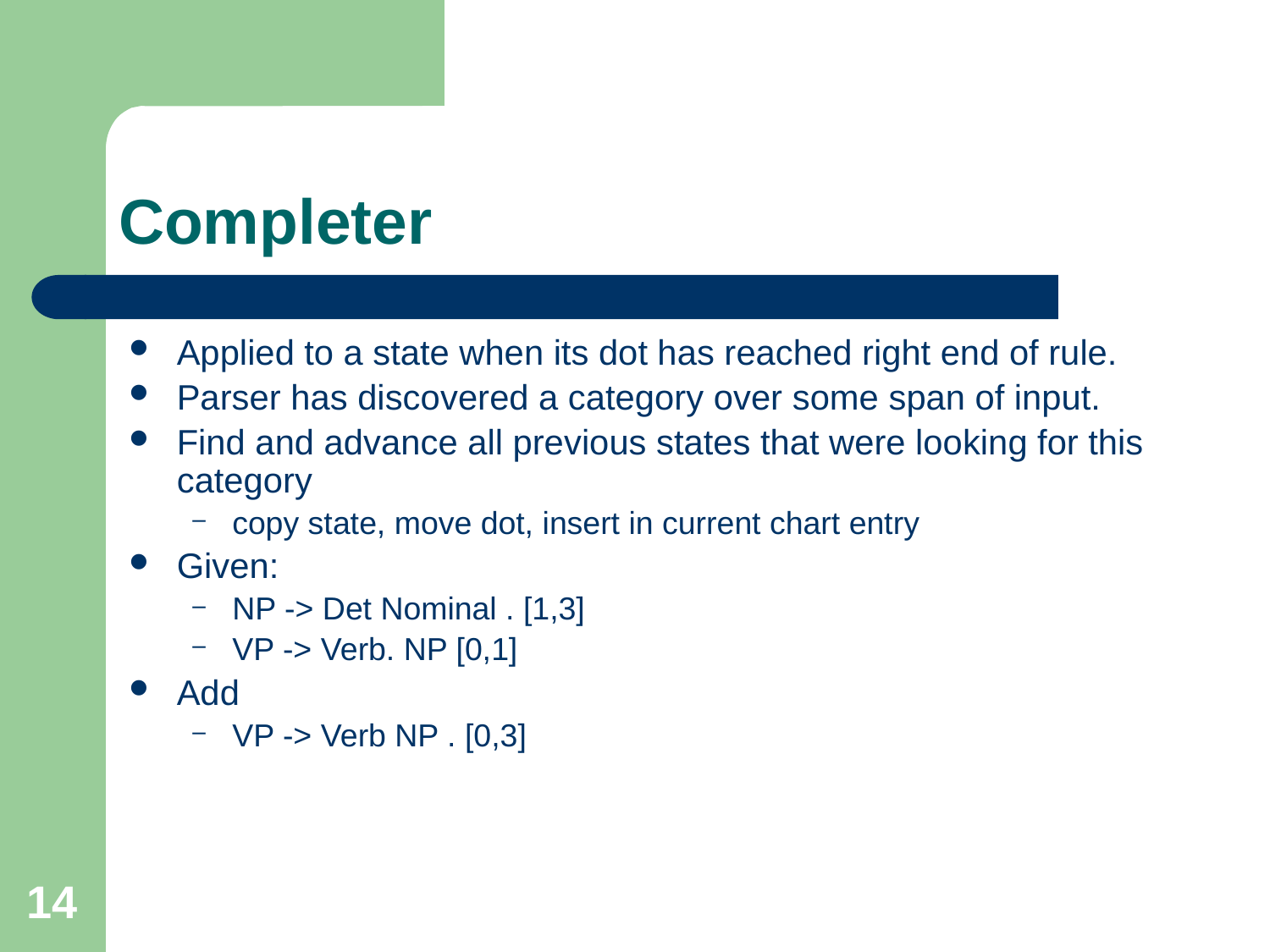

# Completer
Applied to a state when its dot has reached right end of rule.
Parser has discovered a category over some span of input.
Find and advance all previous states that were looking for this category
copy state, move dot, insert in current chart entry
Given:
NP -> Det Nominal . [1,3]
VP -> Verb. NP [0,1]
Add
VP -> Verb NP . [0,3]

14